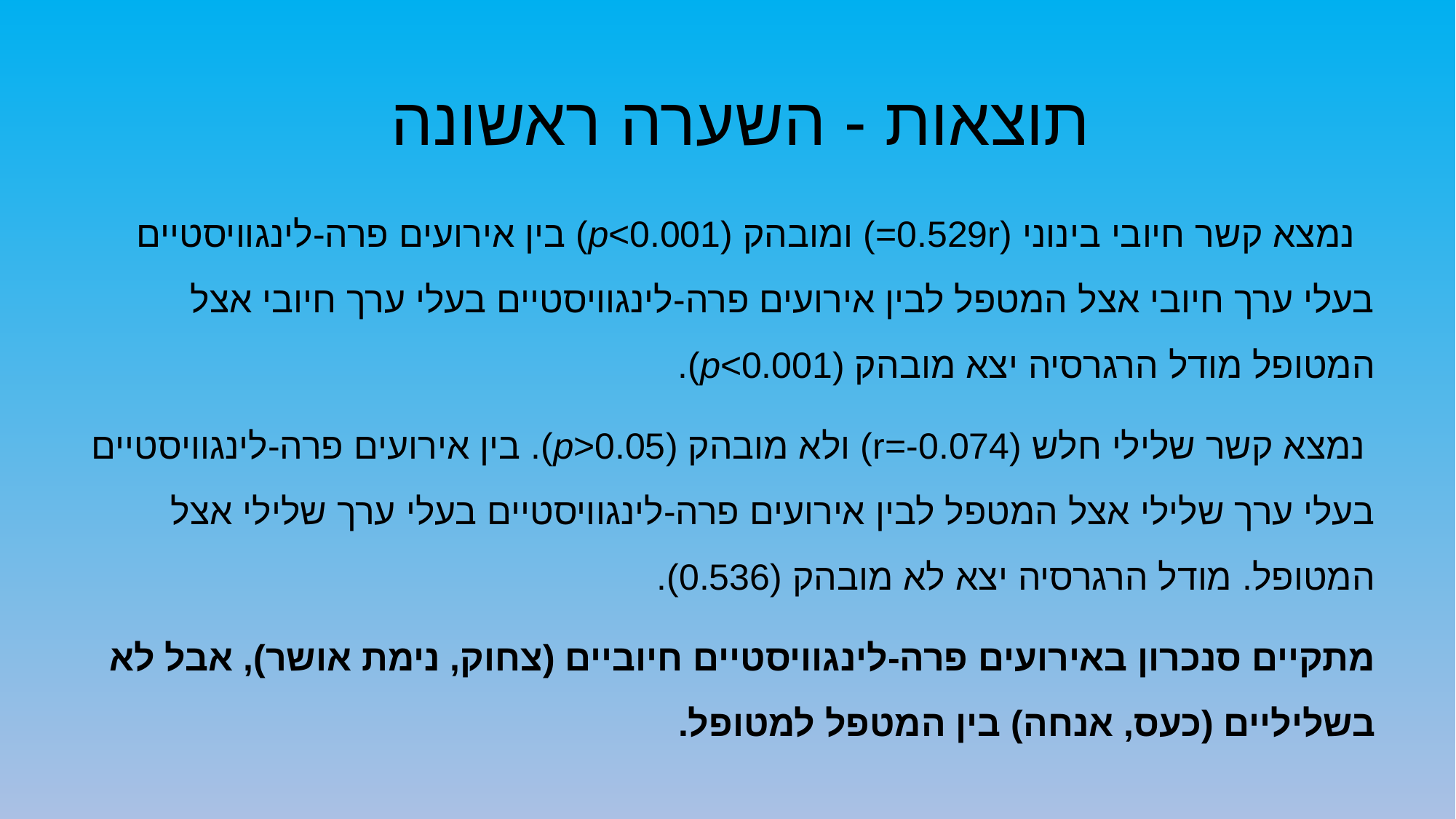

# תוצאות - השערה ראשונה
  נמצא קשר חיובי בינוני (0.529r=) ומובהק (p<0.001) בין אירועים פרה-לינגוויסטיים בעלי ערך חיובי אצל המטפל לבין אירועים פרה-לינגוויסטיים בעלי ערך חיובי אצל המטופל מודל הרגרסיה יצא מובהק (p<0.001).
 נמצא קשר שלילי חלש (r=-0.074) ולא מובהק (p>0.05). בין אירועים פרה-לינגוויסטיים בעלי ערך שלילי אצל המטפל לבין אירועים פרה-לינגוויסטיים בעלי ערך שלילי אצל המטופל. מודל הרגרסיה יצא לא מובהק (0.536).
מתקיים סנכרון באירועים פרה-לינגוויסטיים חיוביים (צחוק, נימת אושר), אבל לא בשליליים (כעס, אנחה) בין המטפל למטופל.